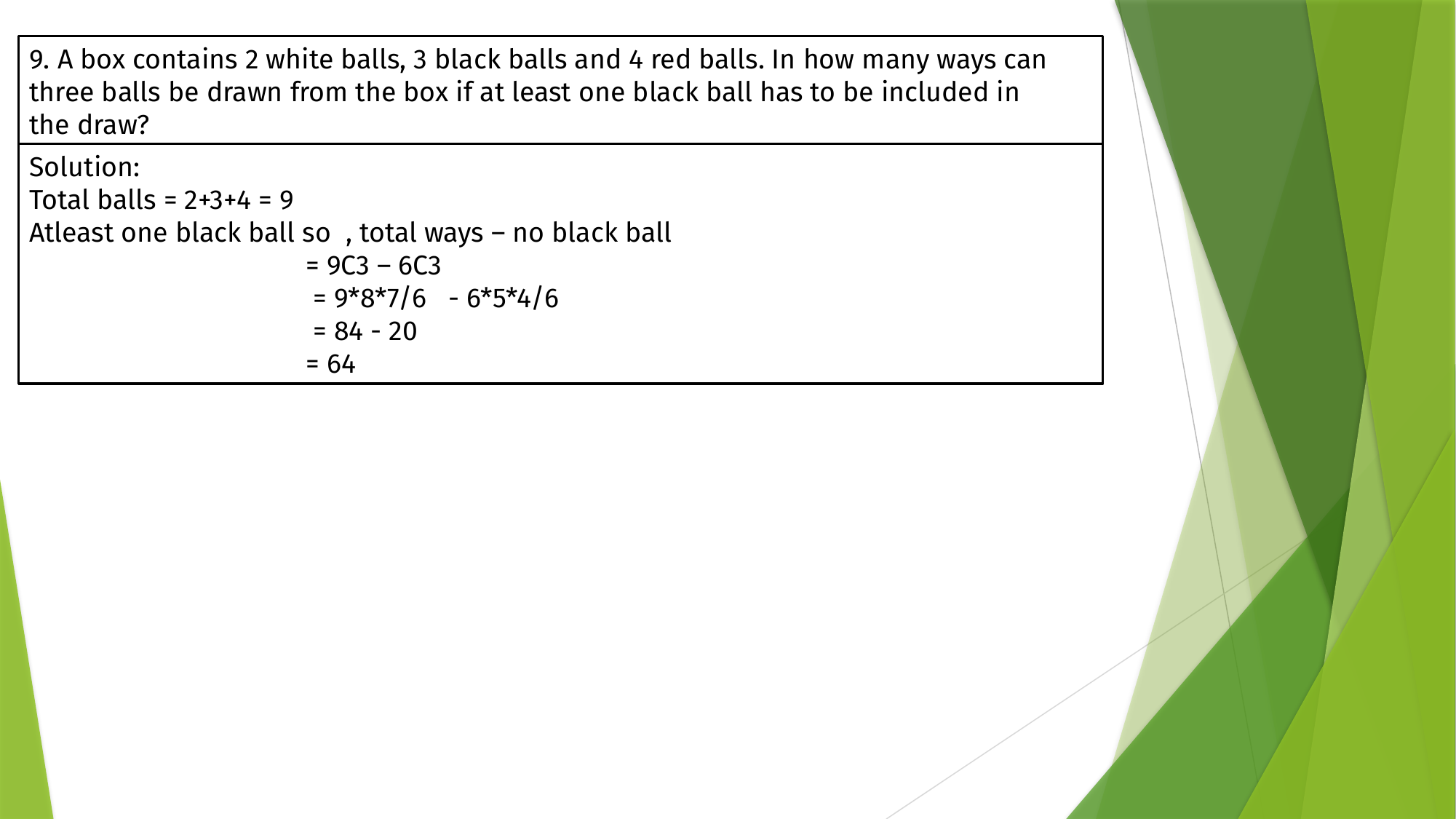

9. A box contains 2 white balls, 3 black balls and 4 red balls. In how many ways can
three balls be drawn from the box if at least one black ball has to be included in
the draw?

Solution:
Total balls = 2+3+4 = 9
Atleast one black ball so  , total ways – no black ball
                                      = 9C3 – 6C3
                                       = 9*8*7/6   - 6*5*4/6
                                       = 84 - 20
                                      = 64